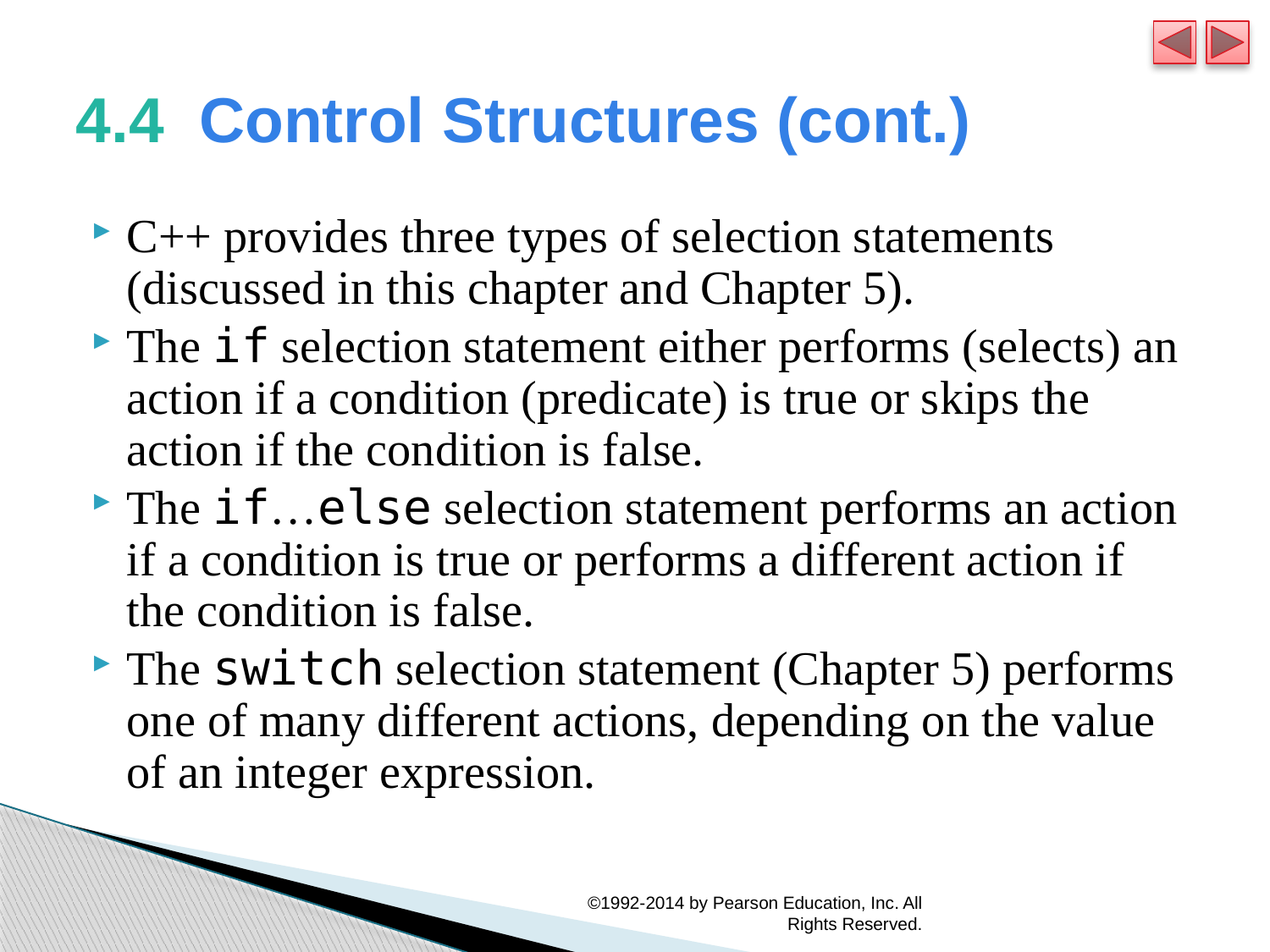

# 4.4  Control Structures (cont.)
C++ provides three types of selection statements (discussed in this chapter and Chapter 5).
The if selection statement either performs (selects) an action if a condition (predicate) is true or skips the action if the condition is false.
The if…else selection statement performs an action if a condition is true or performs a different action if the condition is false.
The switch selection statement (Chapter 5) performs one of many different actions, depending on the value of an integer expression.
©1992-2014 by Pearson Education, Inc. All Rights Reserved.